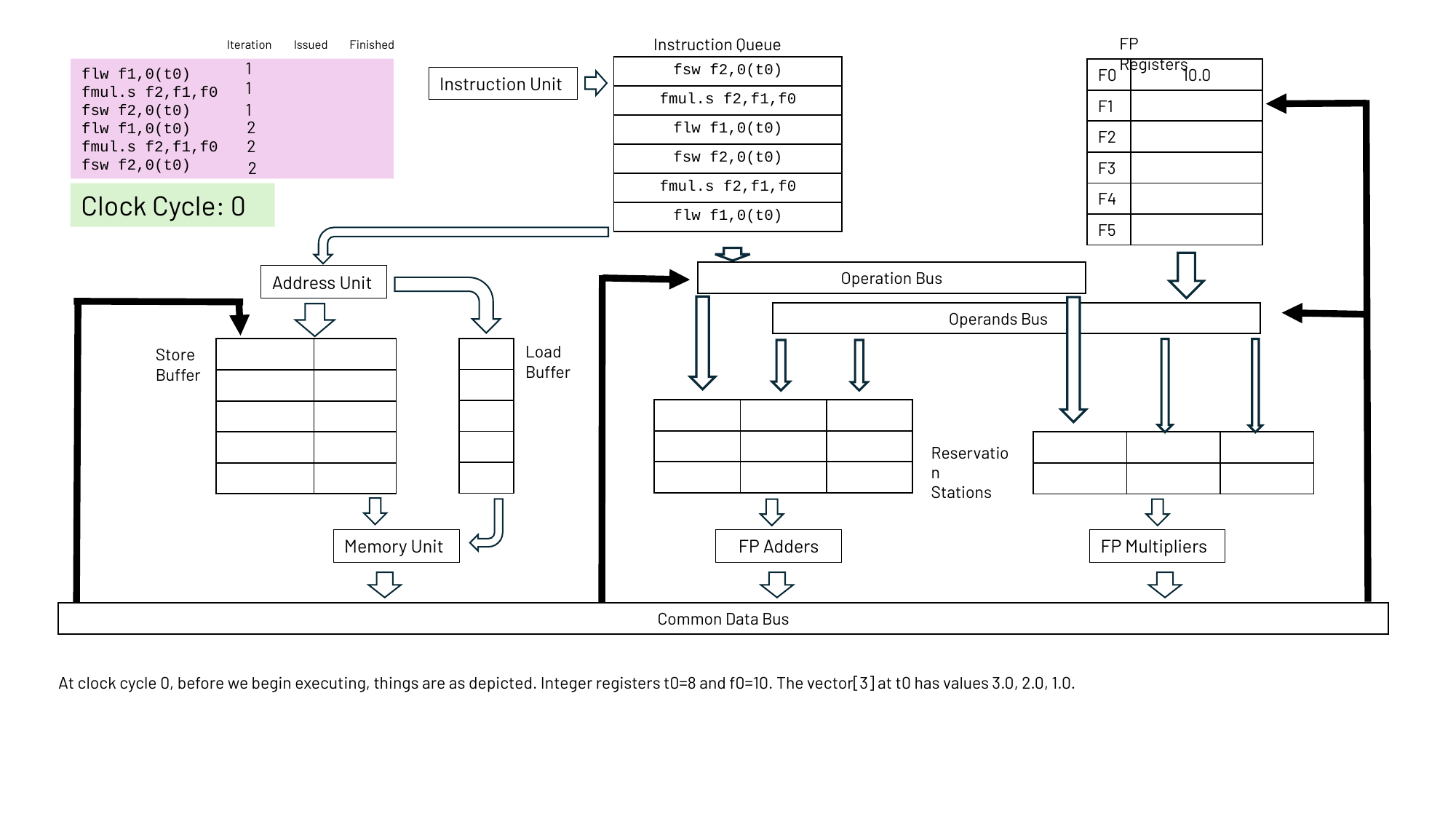

FP Registers
Instruction Queue
Finished
Iteration
Issued
1
| fsw f2,0(t0) |
| --- |
| fmul.s f2,f1,f0 |
| flw f1,0(t0) |
| fsw f2,0(t0) |
| fmul.s f2,f1,f0 |
| flw f1,0(t0) |
flw f1,0(t0)
fmul.s f2,f1,f0
fsw f2,0(t0)
flw f1,0(t0)
fmul.s f2,f1,f0
fsw f2,0(t0)
| F0 | 10.0 |
| --- | --- |
| F1 |  |
| F2 |  |
| F3 |  |
| F4 |  |
| F5 |  |
Instruction Unit

1
1

2
2
2
Clock Cycle: 0

| Operation Bus |
| --- |
Address Unit

| Operands Bus |
| --- |

Load
Buffer
|  |
| --- |
|  |
|  |
|  |
|  |
Store
Buffer
|  |  |
| --- | --- |
|  |  |
|  |  |
|  |  |
|  |  |

|  |  |  |
| --- | --- | --- |
|  |  |  |
|  |  |  |
|  |  |  |
| --- | --- | --- |
|  |  |  |
Reservation
Stations

Memory Unit
FP Adders
FP Multipliers

| Common Data Bus |
| --- |
At clock cycle 0, before we begin executing, things are as depicted. Integer registers t0=8 and f0=10. The vector[3] at t0 has values 3.0, 2.0, 1.0.